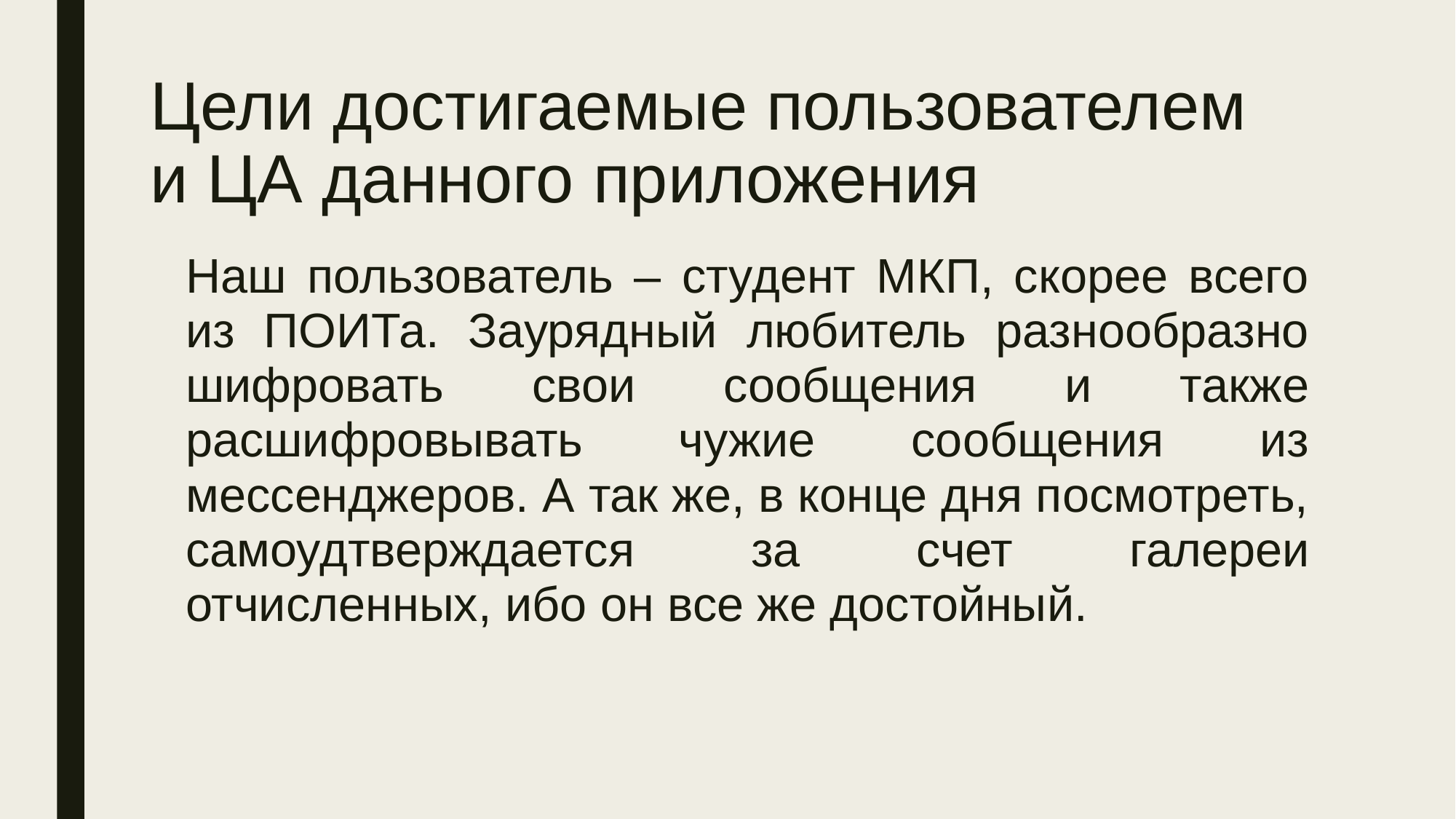

Цели достигаемые пользователем и ЦА данного приложения
Наш пользователь – студент МКП, скорее всего из ПОИТа. Заурядный любитель разнообразно шифровать свои сообщения и также расшифровывать чужие сообщения из мессенджеров. А так же, в конце дня посмотреть, самоудтверждается за счет галереи отчисленных, ибо он все же достойный.